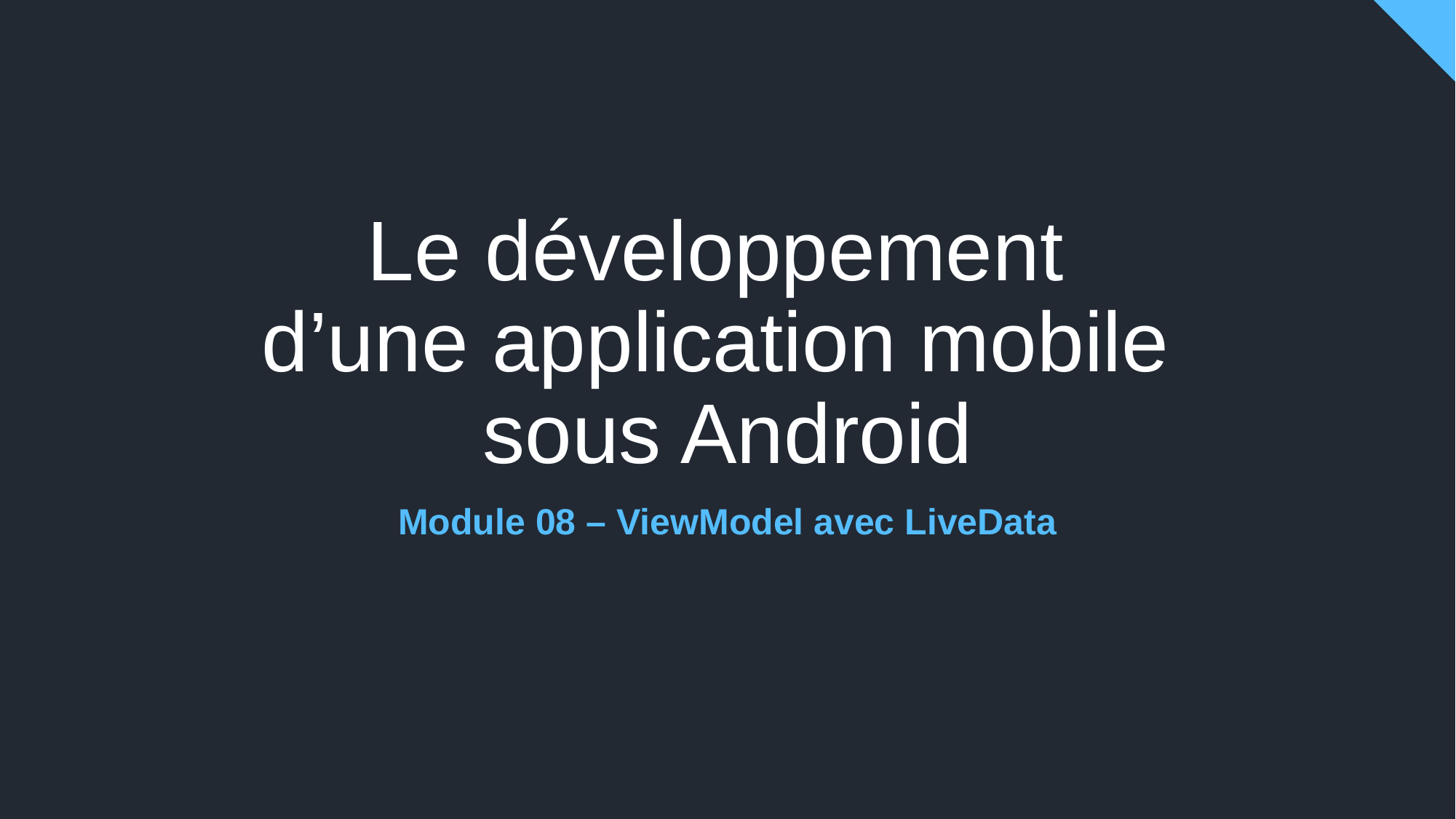

# Le développement d’une application mobile sous Android
Module 08 – ViewModel avec LiveData